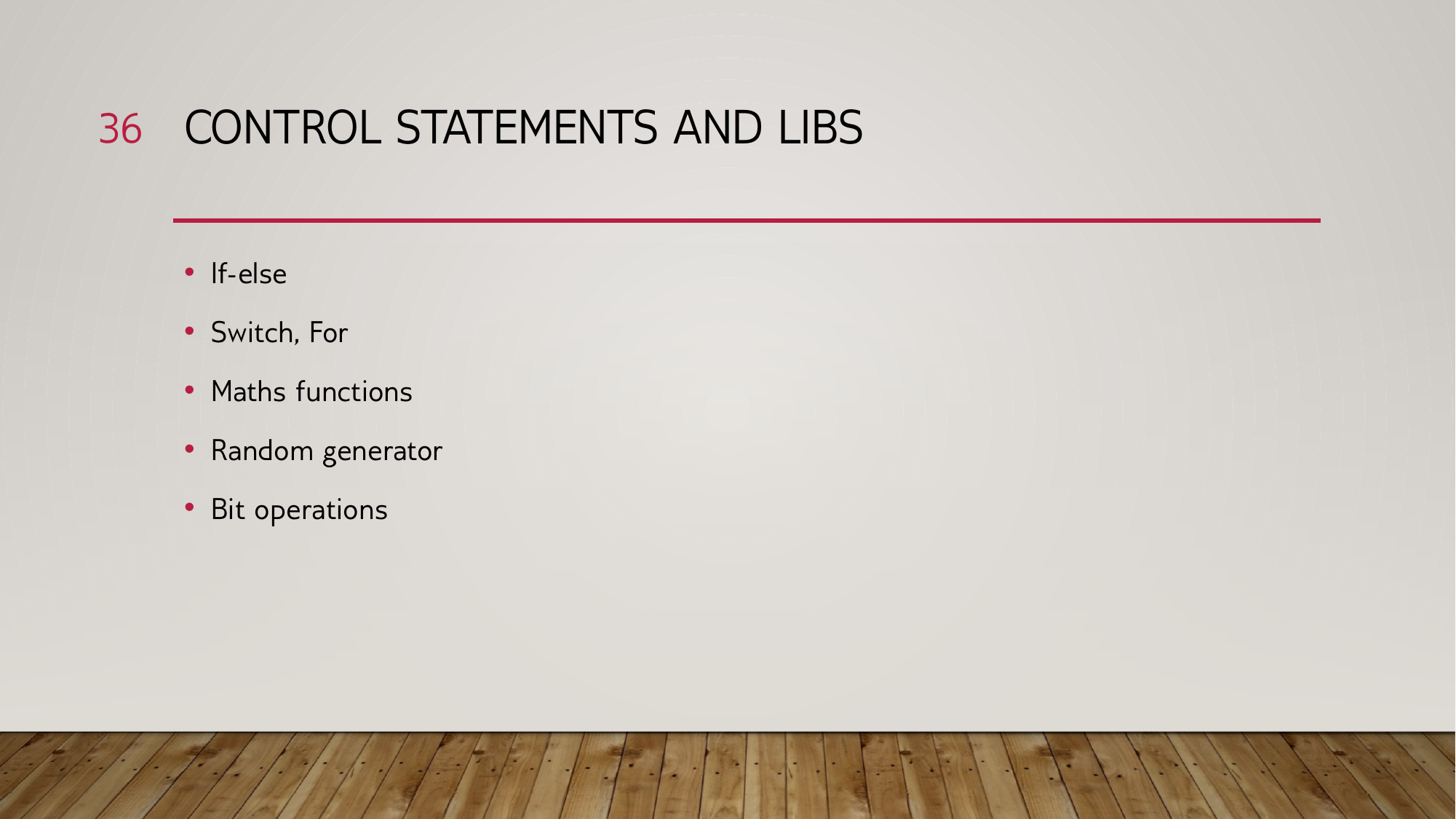

36
# Control statements and Libs
If-else
Switch, For
Maths functions
Random generator
Bit operations